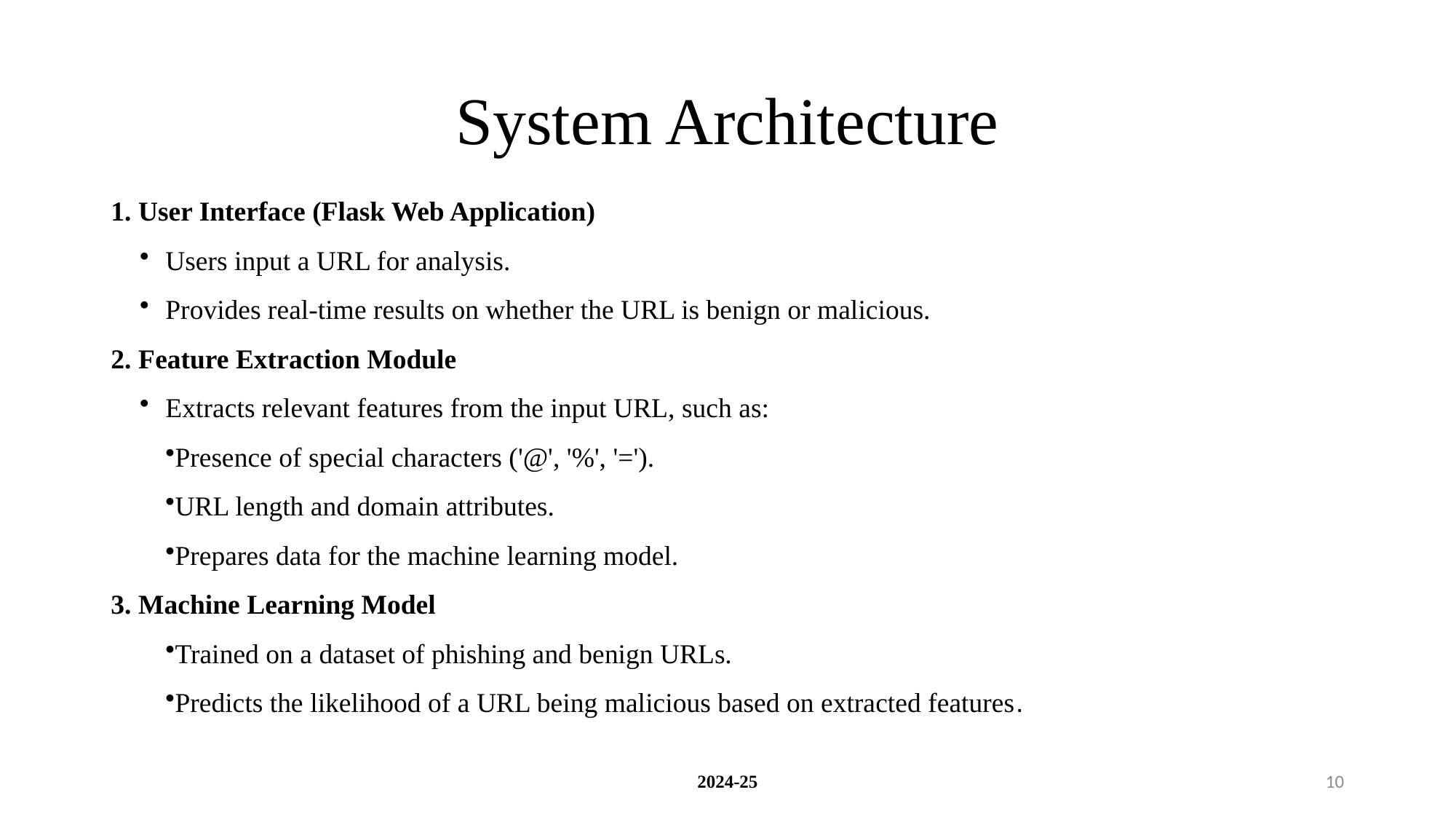

# System Architecture
1. User Interface (Flask Web Application)
Users input a URL for analysis.
Provides real-time results on whether the URL is benign or malicious.
2. Feature Extraction Module
Extracts relevant features from the input URL, such as:
Presence of special characters ('@', '%', '=').
URL length and domain attributes.
Prepares data for the machine learning model.
3. Machine Learning Model
Trained on a dataset of phishing and benign URLs.
Predicts the likelihood of a URL being malicious based on extracted features.

2024-25
10